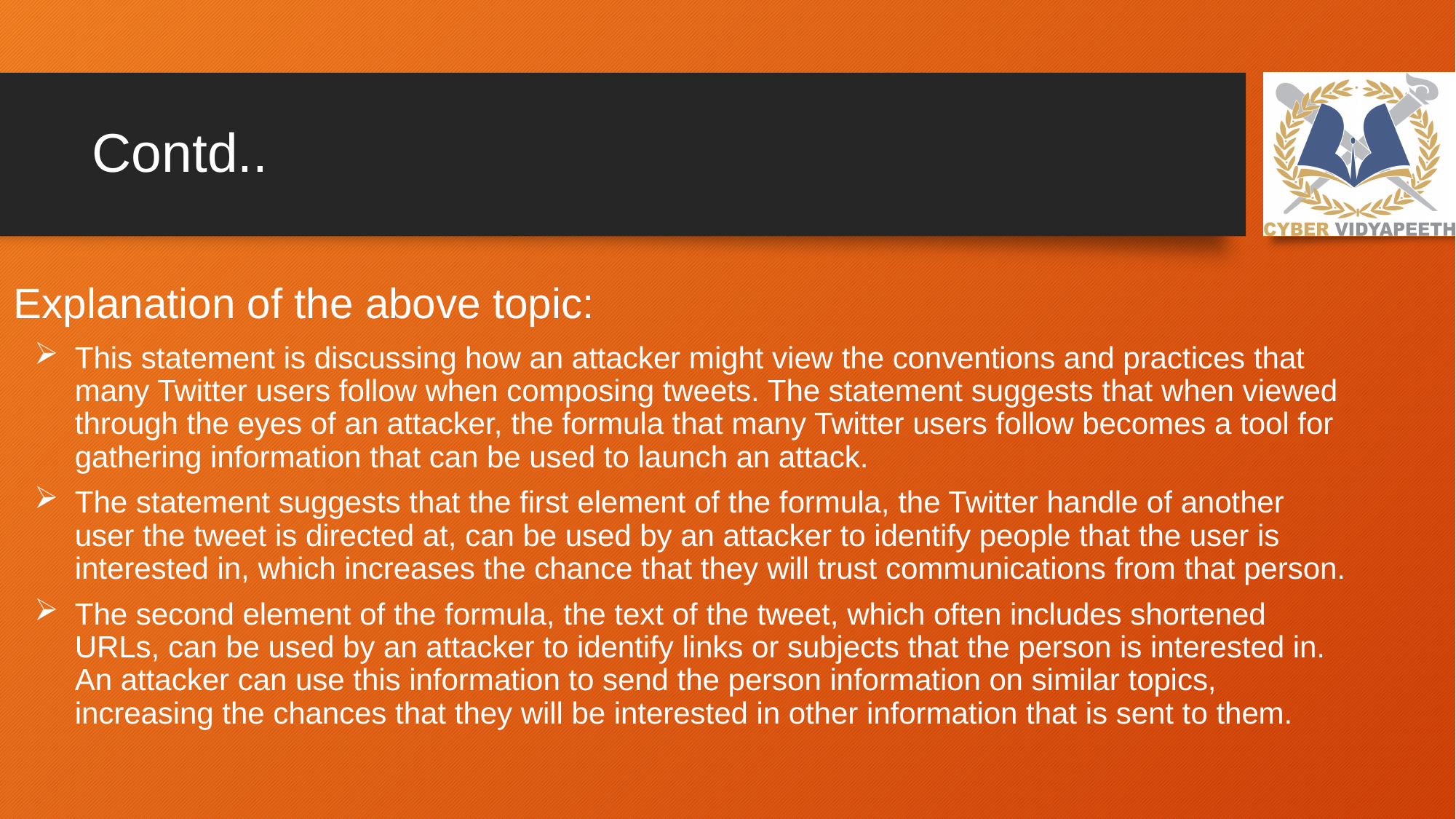

# Contd..
Explanation of the above topic:
This statement is discussing how an attacker might view the conventions and practices that many Twitter users follow when composing tweets. The statement suggests that when viewed through the eyes of an attacker, the formula that many Twitter users follow becomes a tool for gathering information that can be used to launch an attack.
The statement suggests that the first element of the formula, the Twitter handle of another user the tweet is directed at, can be used by an attacker to identify people that the user is interested in, which increases the chance that they will trust communications from that person.
The second element of the formula, the text of the tweet, which often includes shortened URLs, can be used by an attacker to identify links or subjects that the person is interested in. An attacker can use this information to send the person information on similar topics, increasing the chances that they will be interested in other information that is sent to them.